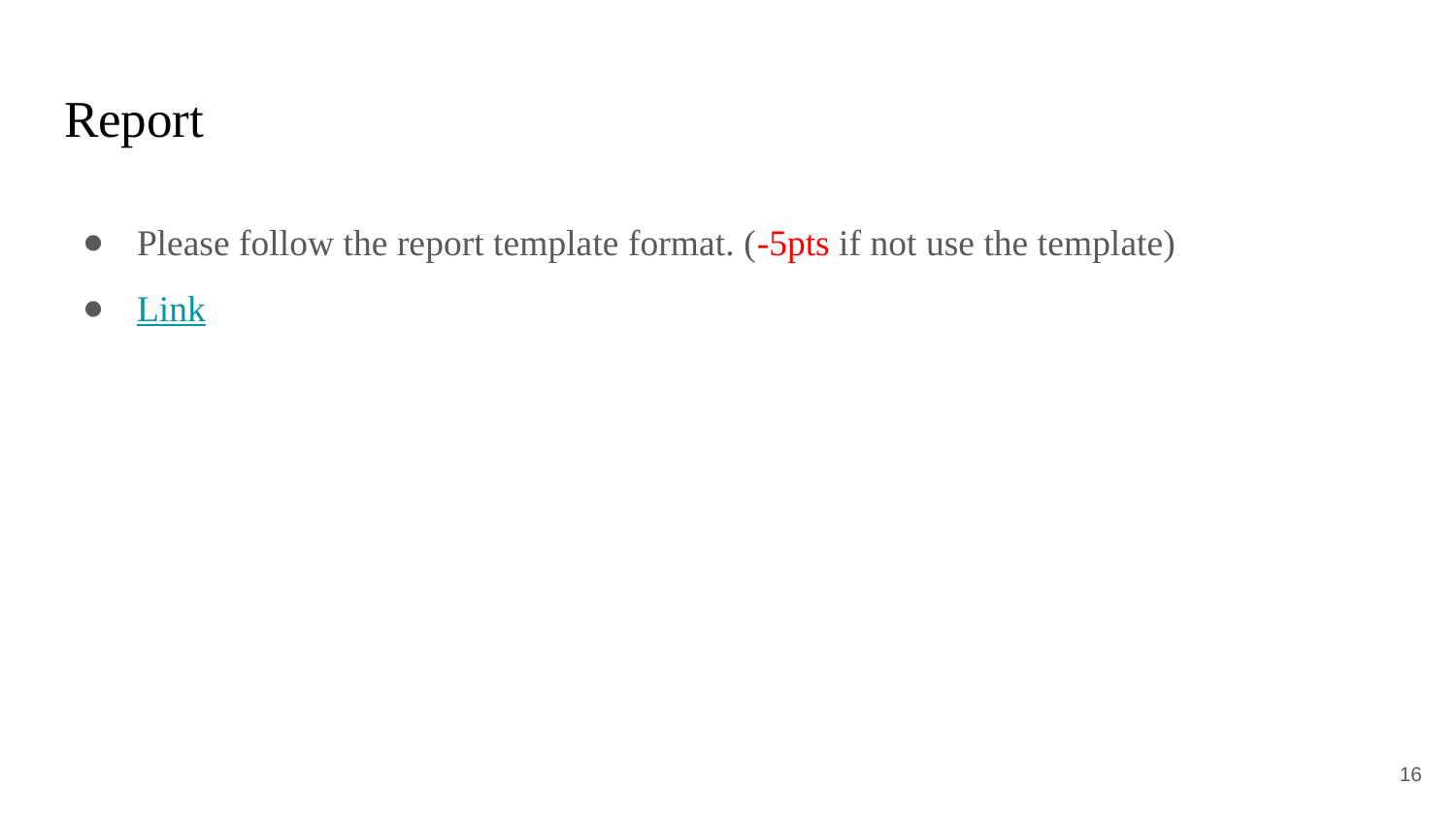

# Report
Please follow the report template format. (-5pts if not use the template)
Link

16